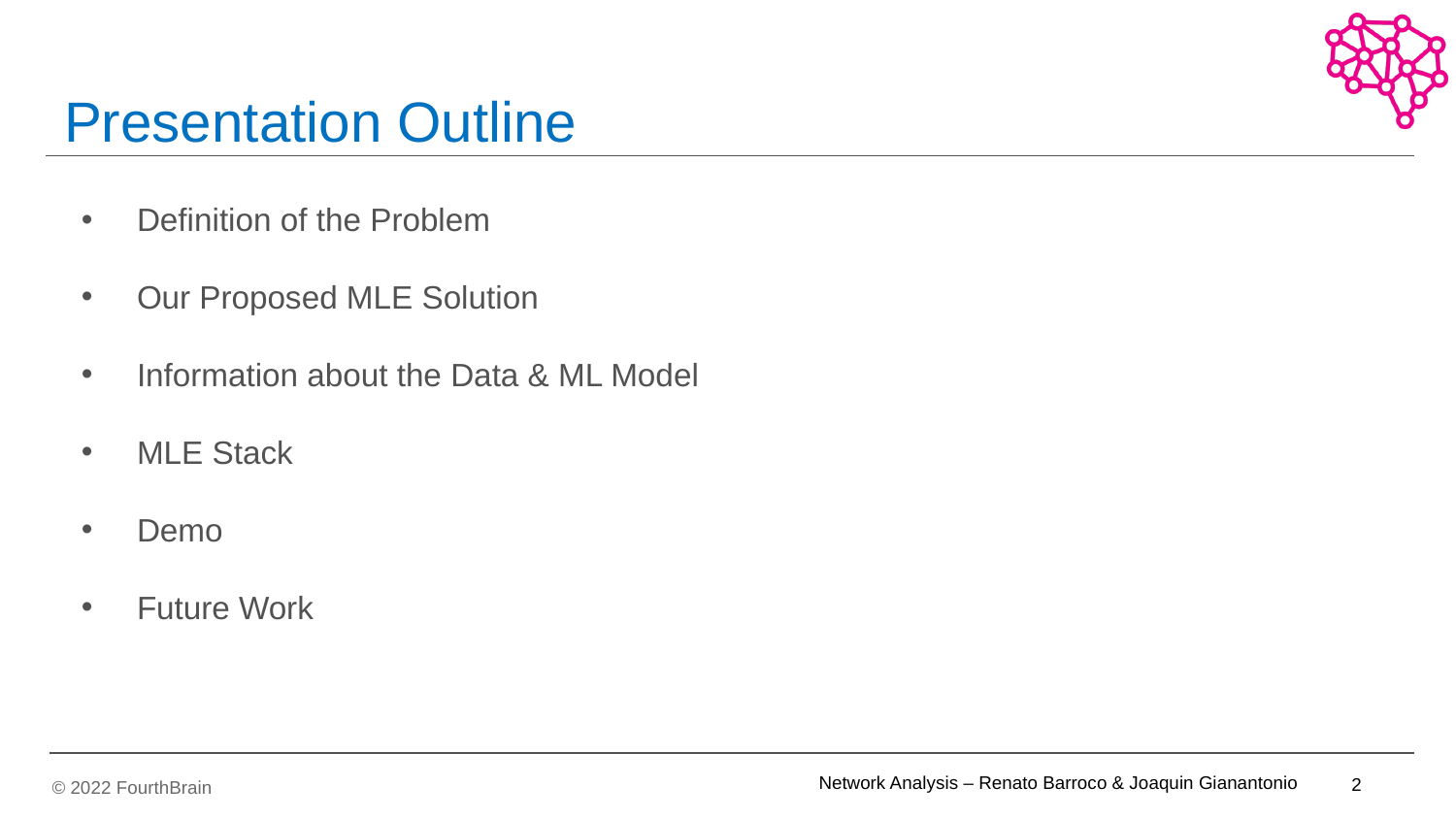

# Presentation Outline
Definition of the Problem

Our Proposed MLE Solution

Information about the Data & ML Model

MLE Stack

Demo

Future Work